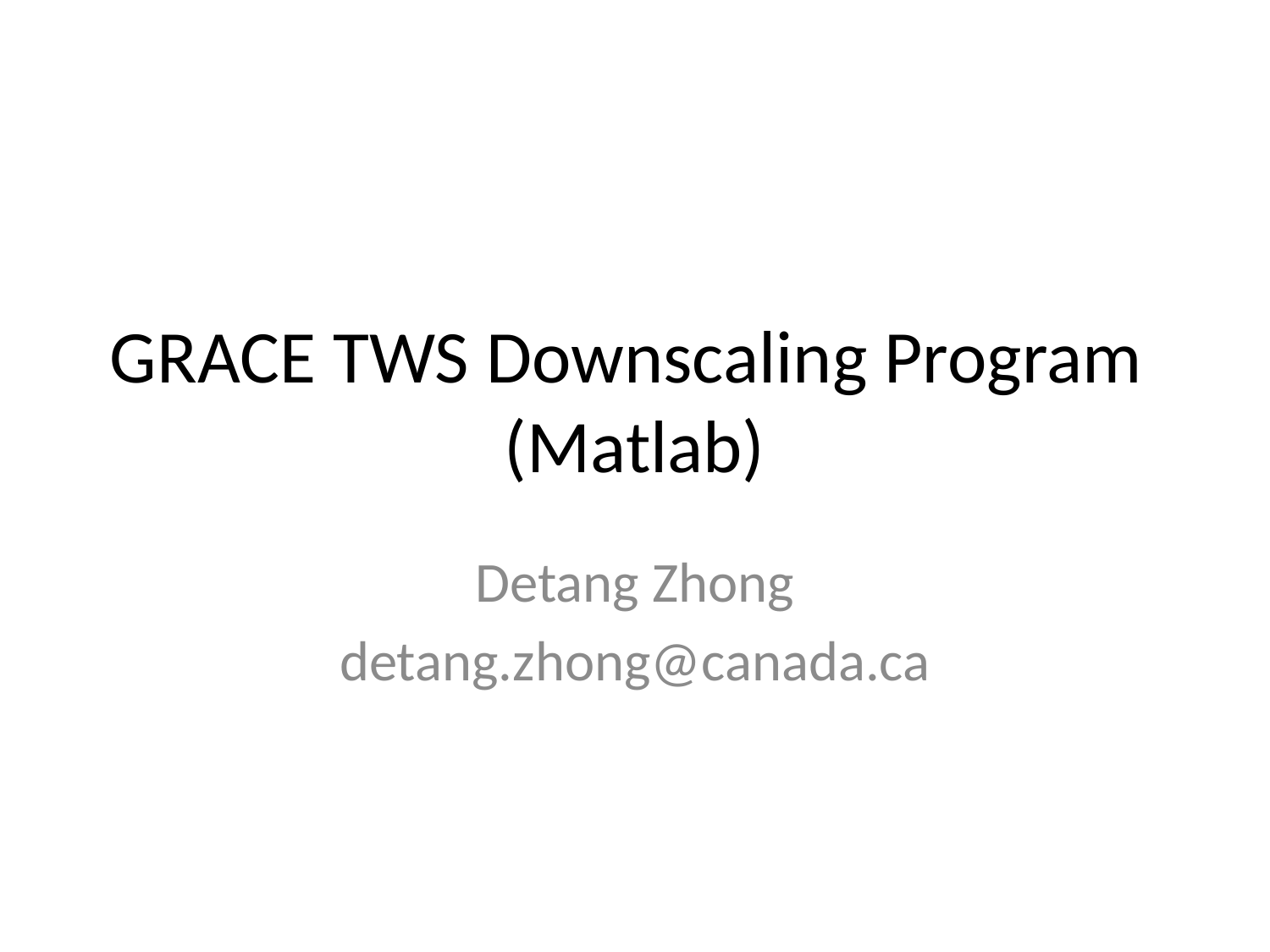

# GRACE TWS Downscaling Program (Matlab)
Detang Zhong
detang.zhong@canada.ca